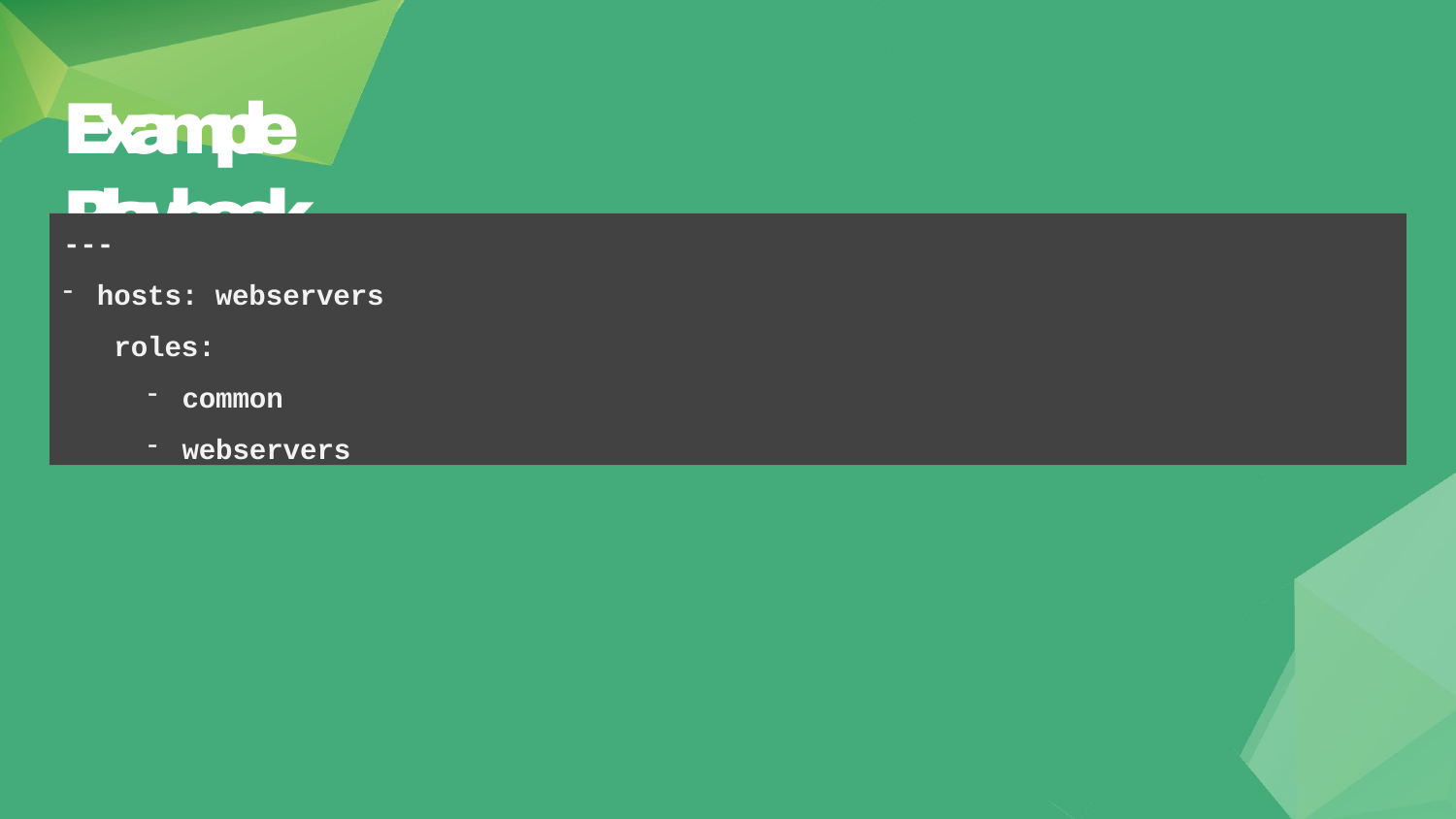

# Example Playbook
---
hosts: webservers  roles:
common
webservers